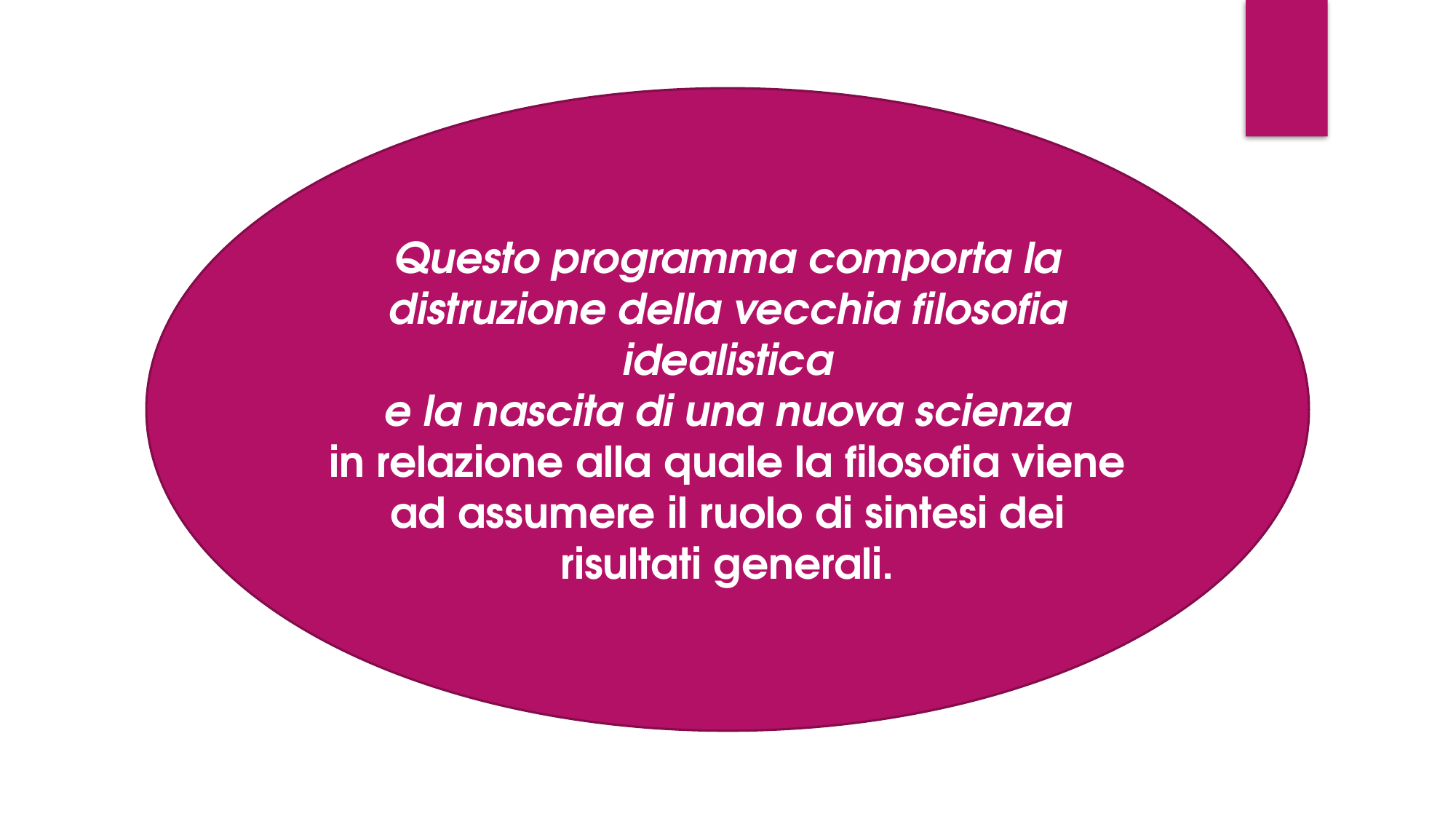

Questo programma comporta la distruzione della vecchia filosofia idealistica
e la nascita di una nuova scienza
in relazione alla quale la filosofia viene ad assumere il ruolo di sintesi dei
risultati generali.